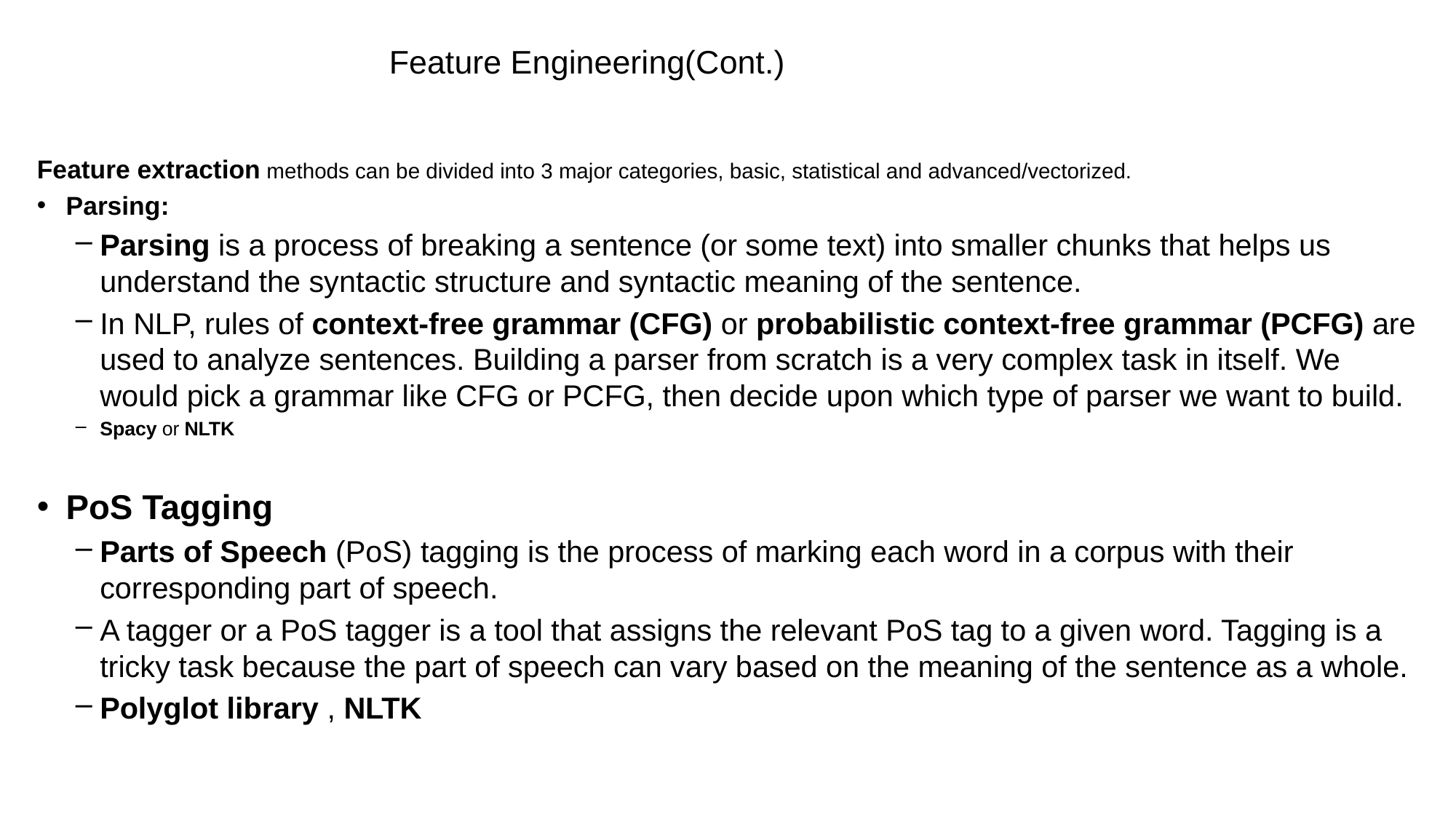

# Feature Engineering(Cont.)
Feature extraction methods can be divided into 3 major categories, basic, statistical and advanced/vectorized.
Parsing:
Parsing is a process of breaking a sentence (or some text) into smaller chunks that helps us understand the syntactic structure and syntactic meaning of the sentence.
In NLP, rules of context-free grammar (CFG) or probabilistic context-free grammar (PCFG) are used to analyze sentences. Building a parser from scratch is a very complex task in itself. We would pick a grammar like CFG or PCFG, then decide upon which type of parser we want to build.
Spacy or NLTK

PoS Tagging
Parts of Speech (PoS) tagging is the process of marking each word in a corpus with their corresponding part of speech.
A tagger or a PoS tagger is a tool that assigns the relevant PoS tag to a given word. Tagging is a tricky task because the part of speech can vary based on the meaning of the sentence as a whole.
Polyglot library , NLTK